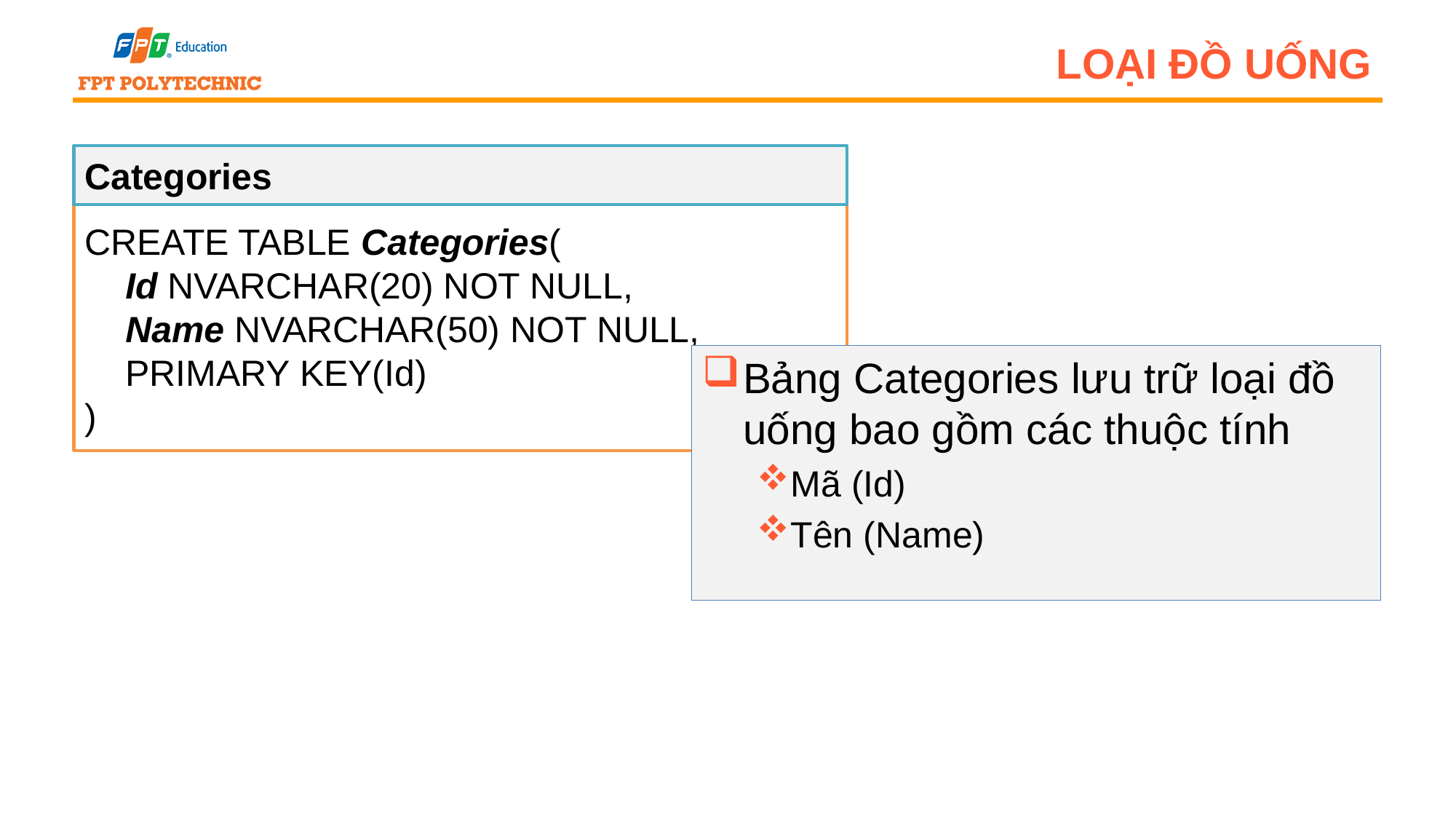

# Loại đồ uống
Categories
CREATE TABLE Categories(
    Id NVARCHAR(20) NOT NULL,
    Name NVARCHAR(50) NOT NULL,
    PRIMARY KEY(Id)
)
Bảng Categories lưu trữ loại đồ uống bao gồm các thuộc tính
Mã (Id)
Tên (Name)